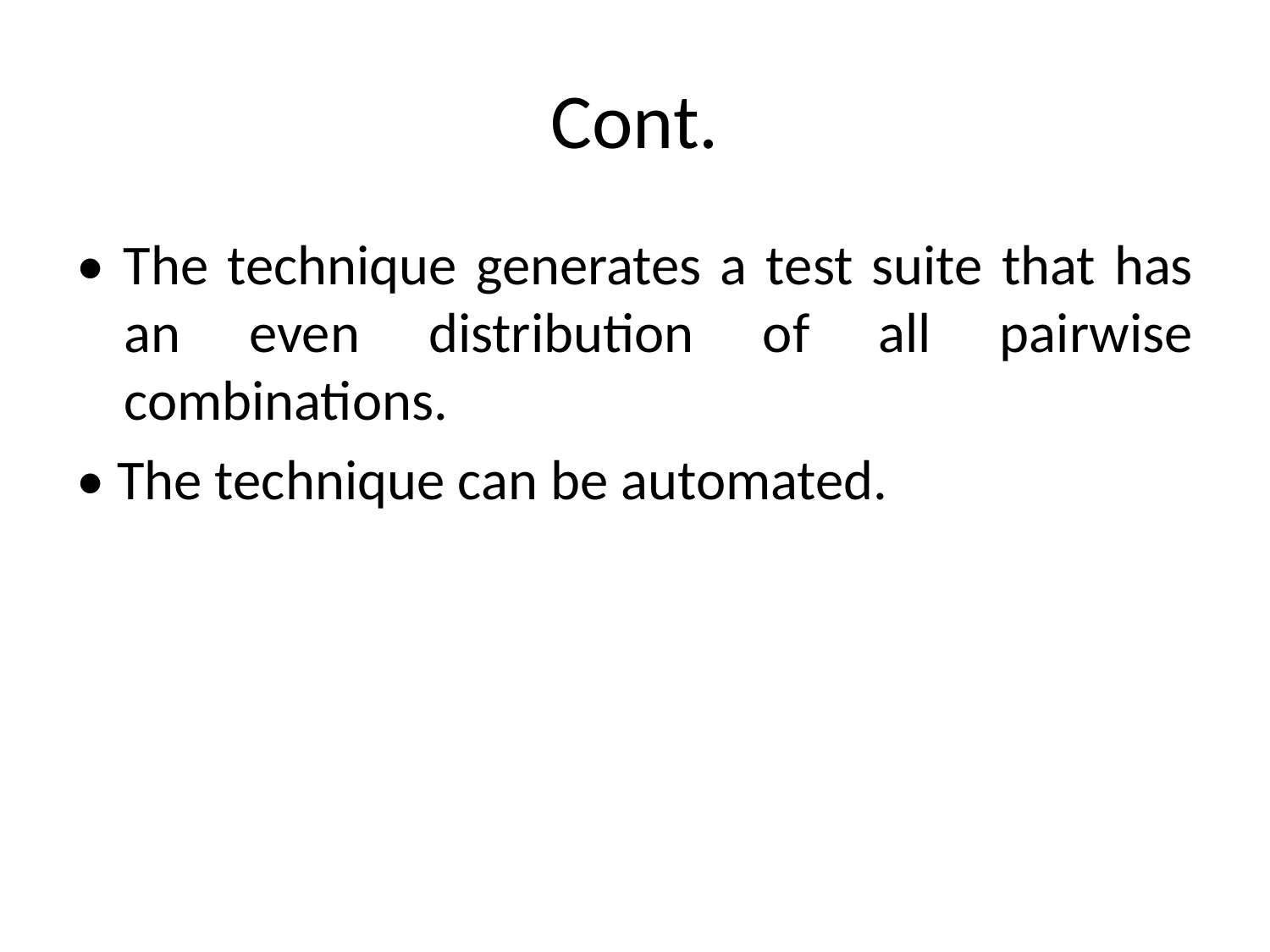

# Cont.
• The technique generates a test suite that has an even distribution of all pairwise combinations.
• The technique can be automated.